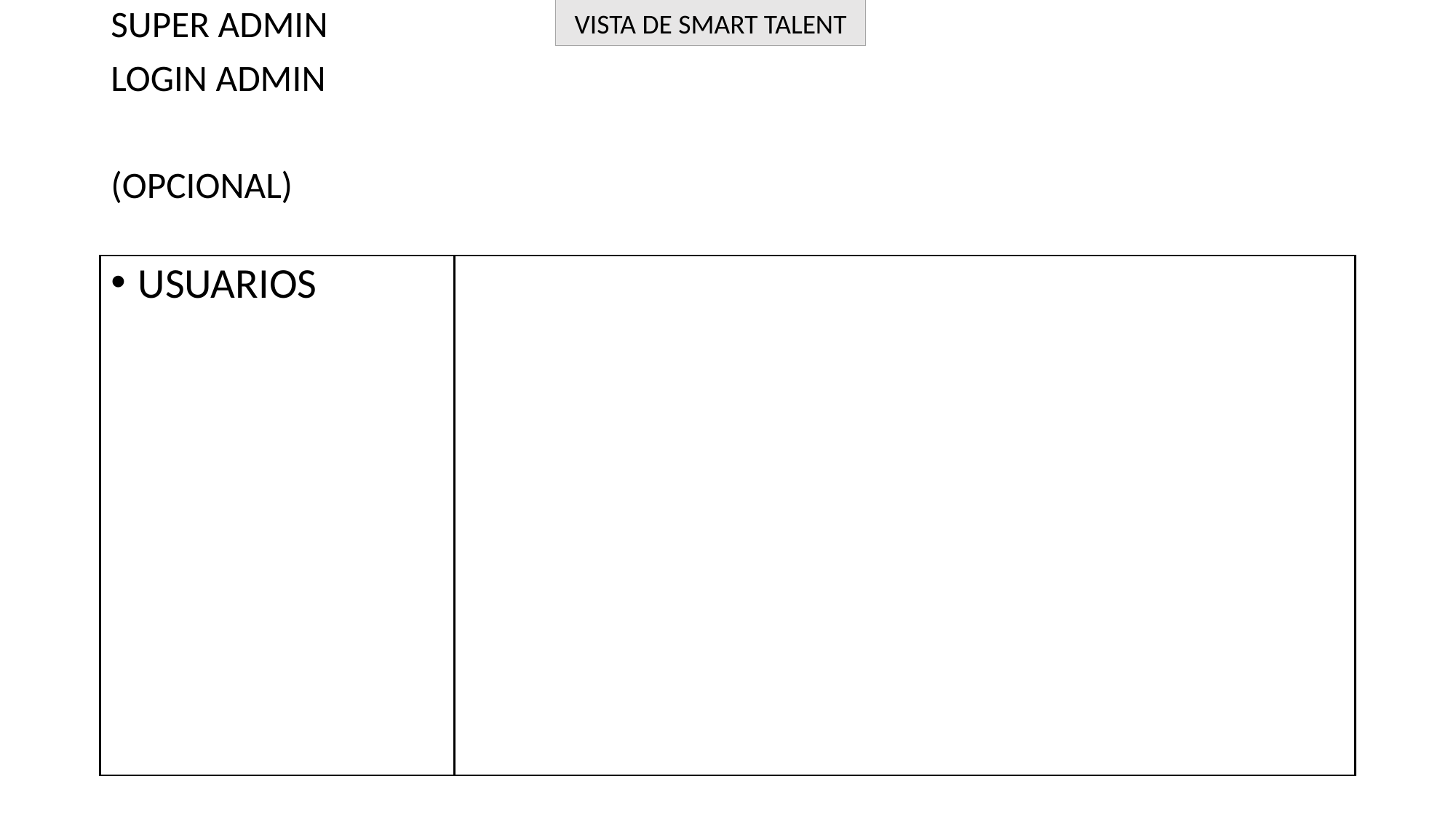

SUPER ADMIN
LOGIN ADMIN

(OPCIONAL)
VISTA DE SMART TALENT

USUARIOS